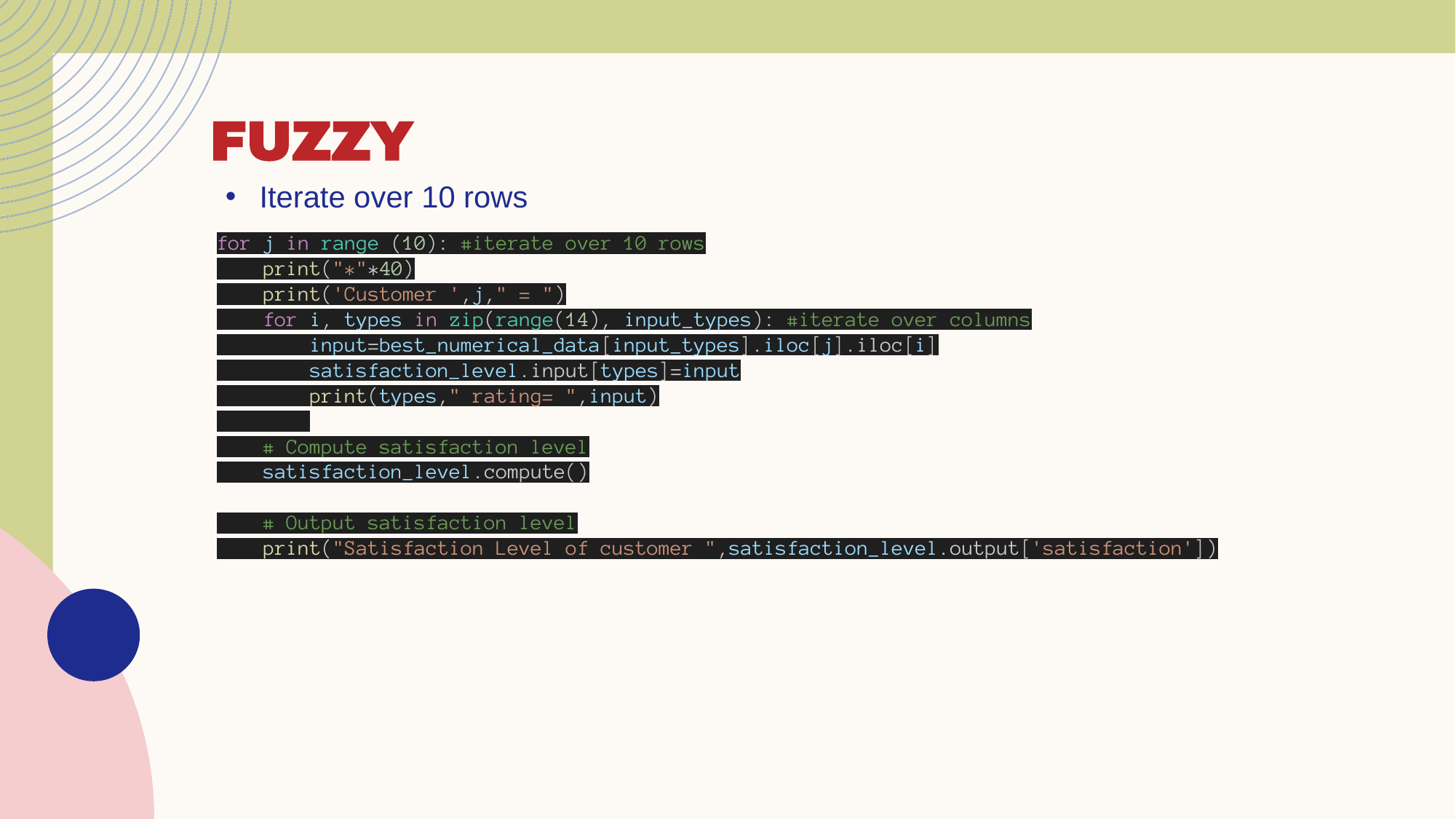

# Fuzzy
Iterate over 10 rows
for j in range (10): #iterate over 10 rows
    print("*"*40)
    print('Customer ',j," = ")
    for i, types in zip(range(14), input_types): #iterate over columns
        input=best_numerical_data[input_types].iloc[j].iloc[i]
        satisfaction_level.input[types]=input
        print(types," rating= ",input)

    # Compute satisfaction level
    satisfaction_level.compute()
    # Output satisfaction level
    print("Satisfaction Level of customer ",satisfaction_level.output['satisfaction'])